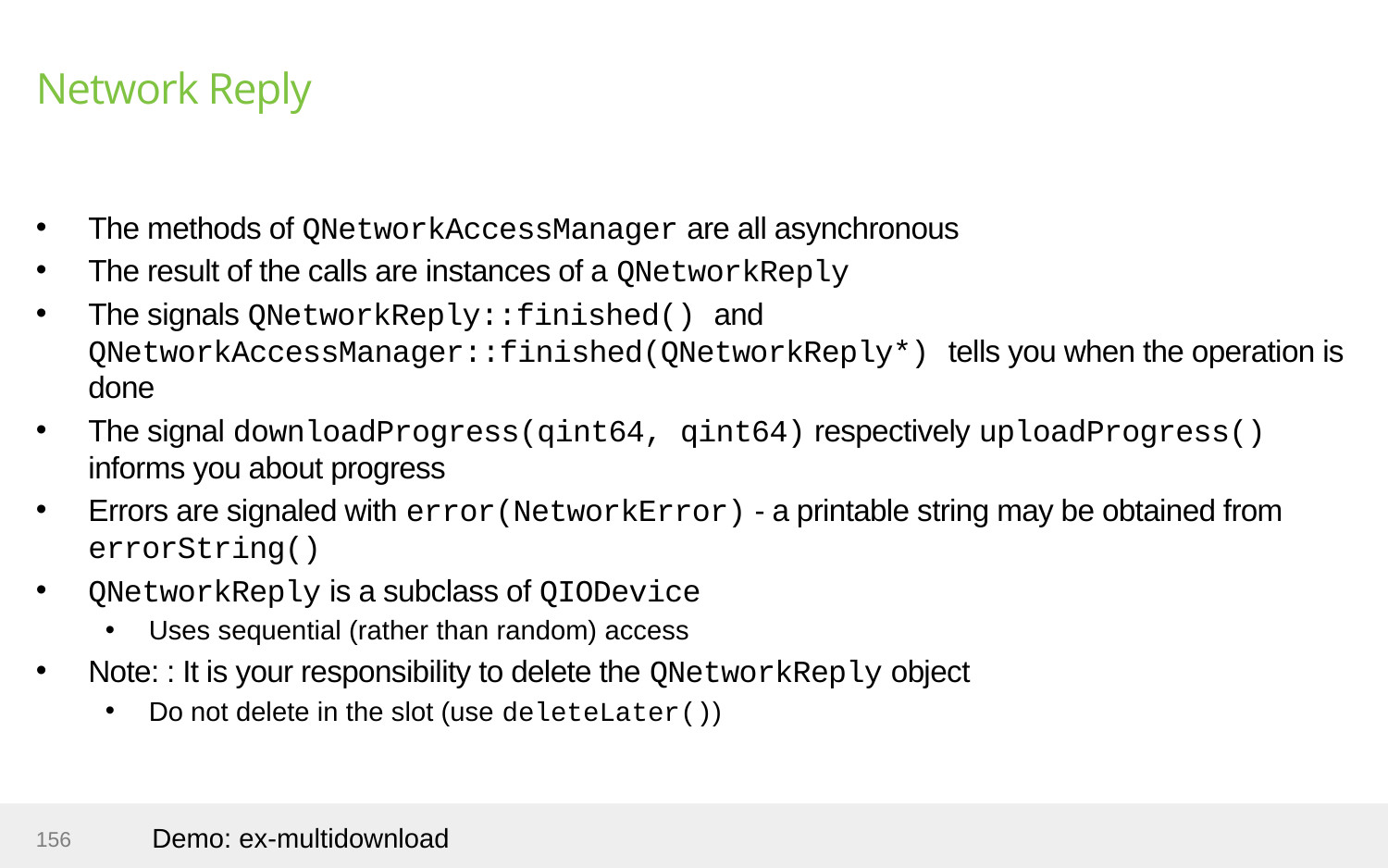

# Network Reply
The methods of QNetworkAccessManager are all asynchronous
The result of the calls are instances of a QNetworkReply
The signals QNetworkReply::finished() and QNetworkAccessManager::finished(QNetworkReply*) tells you when the operation is done
The signal downloadProgress(qint64, qint64) respectively uploadProgress() informs you about progress
Errors are signaled with error(NetworkError) - a printable string may be obtained from errorString()
QNetworkReply is a subclass of QIODevice
Uses sequential (rather than random) access
Note: : It is your responsibility to delete the QNetworkReply object
Do not delete in the slot (use deleteLater())
Demo: ex-multidownload
156